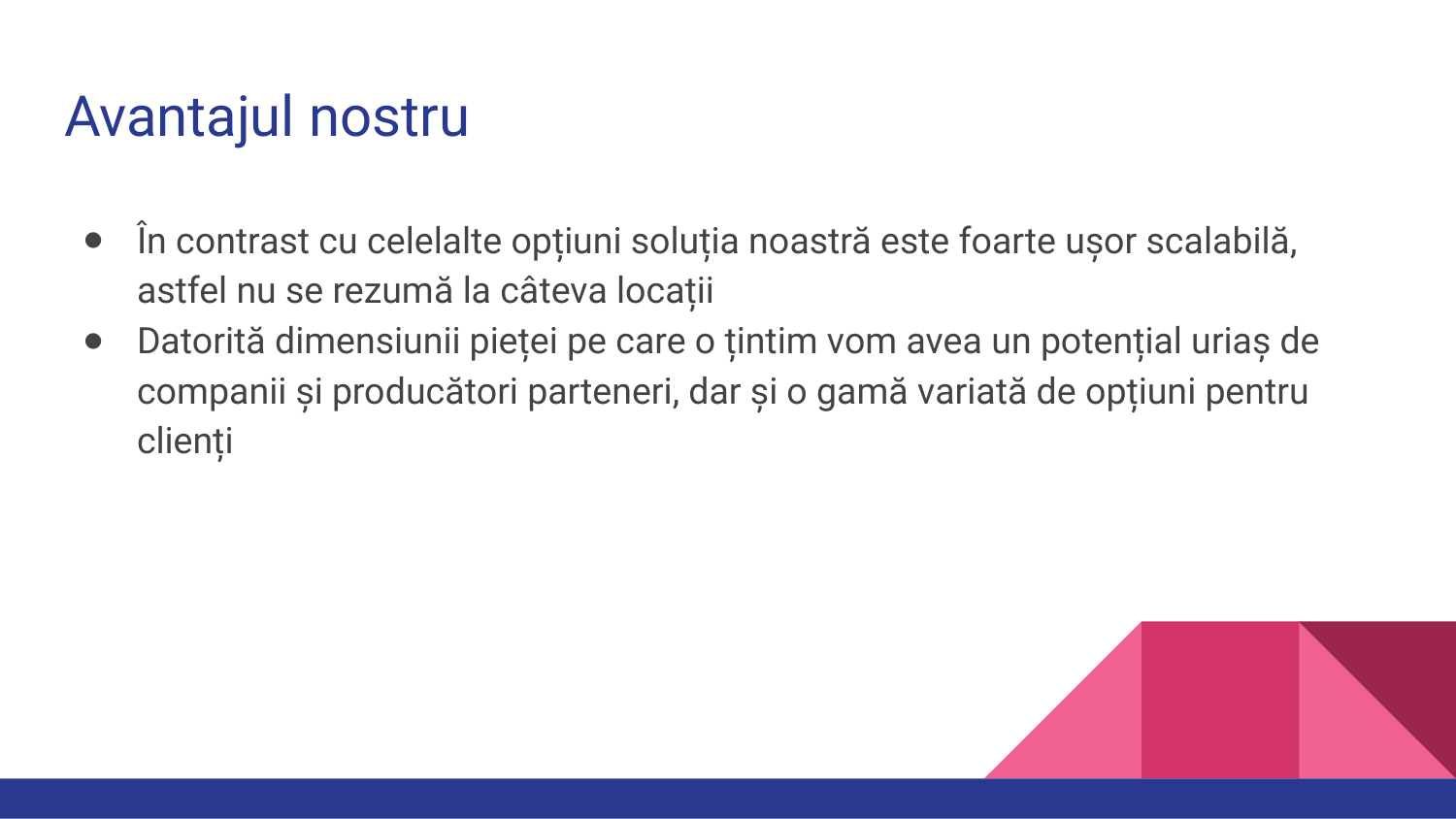

# Avantajul nostru
În contrast cu celelalte opțiuni soluția noastră este foarte ușor scalabilă, astfel nu se rezumă la câteva locații
Datorită dimensiunii pieței pe care o țintim vom avea un potențial uriaș de companii și producători parteneri, dar și o gamă variată de opțiuni pentru clienți